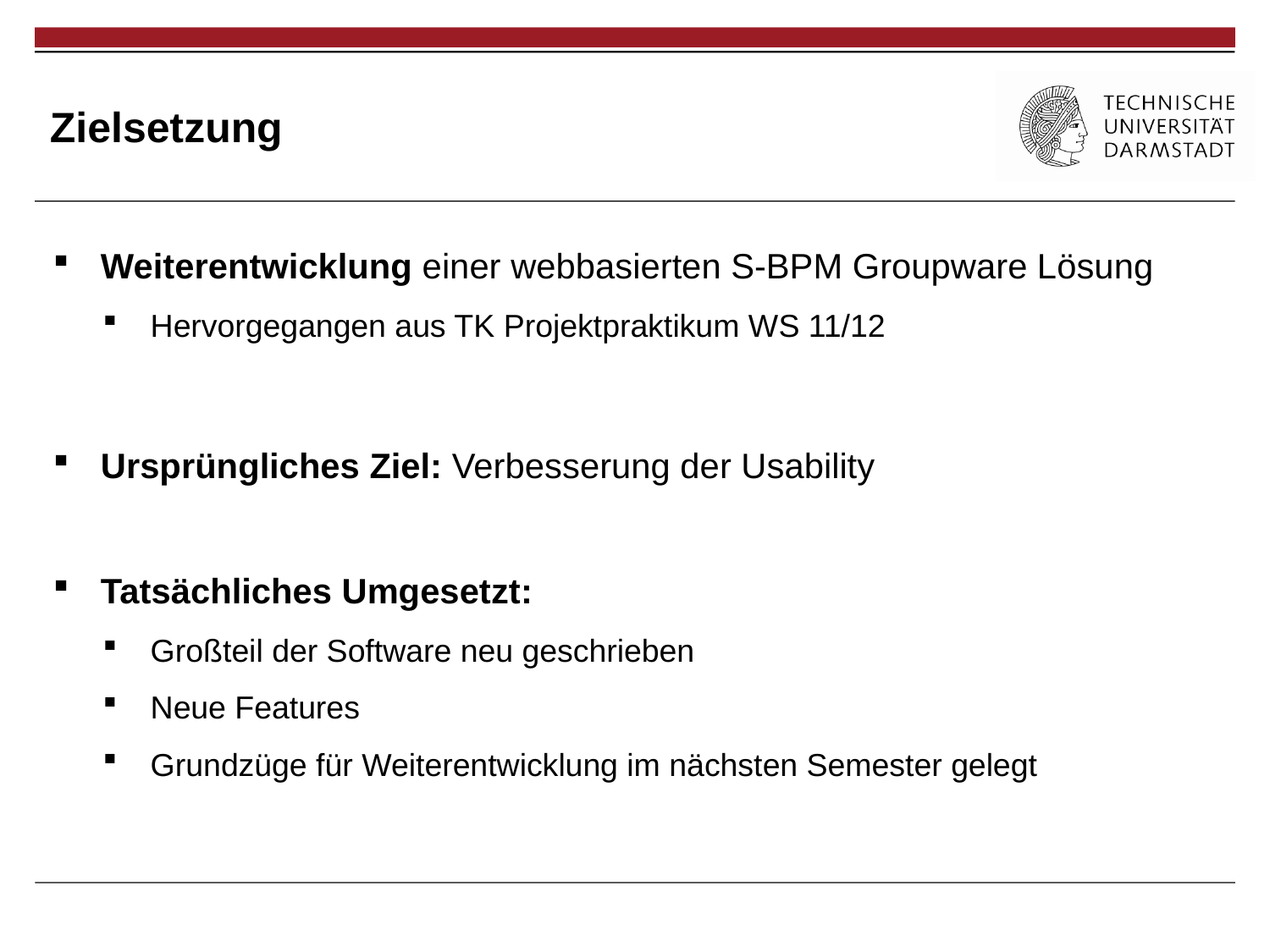

# Zielsetzung
Weiterentwicklung einer webbasierten S-BPM Groupware Lösung
Hervorgegangen aus TK Projektpraktikum WS 11/12

Ursprüngliches Ziel: Verbesserung der Usability

Tatsächliches Umgesetzt:
Großteil der Software neu geschrieben
Neue Features
Grundzüge für Weiterentwicklung im nächsten Semester gelegt